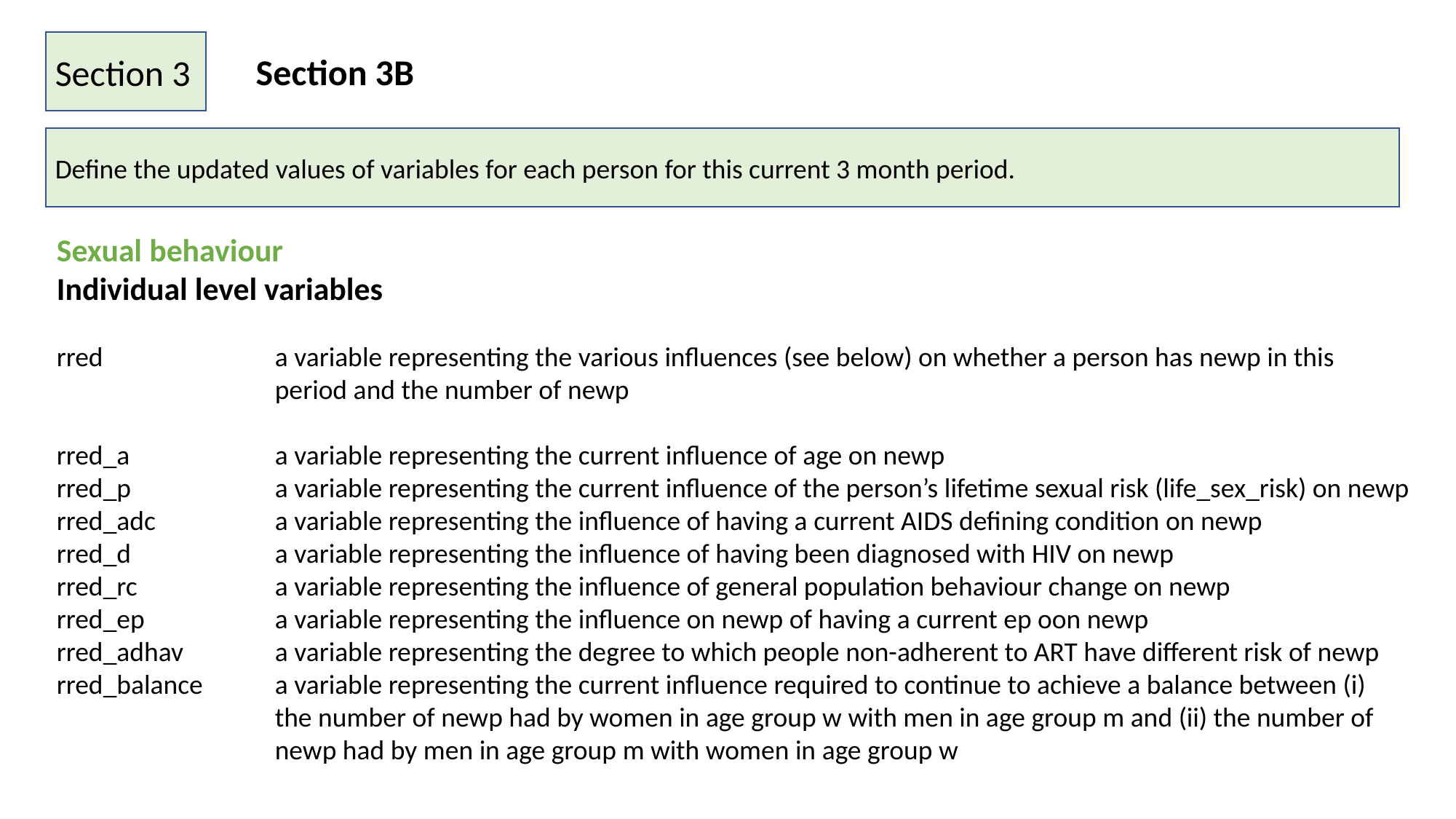

Section 3
Section 3B
Define the updated values of variables for each person for this current 3 month period.
Sexual behaviour
Individual level variables

rred		a variable representing the various influences (see below) on whether a person has newp in this 			period and the number of newp

rred_a		a variable representing the current influence of age on newp
rred_p		a variable representing the current influence of the person’s lifetime sexual risk (life_sex_risk) on newp
rred_adc		a variable representing the influence of having a current AIDS defining condition on newp
rred_d		a variable representing the influence of having been diagnosed with HIV on newp
rred_rc		a variable representing the influence of general population behaviour change on newp
rred_ep		a variable representing the influence on newp of having a current ep oon newp
rred_adhav	a variable representing the degree to which people non-adherent to ART have different risk of newp
rred_balance	a variable representing the current influence required to continue to achieve a balance between (i)
		the number of newp had by women in age group w with men in age group m and (ii) the number of
		newp had by men in age group m with women in age group w